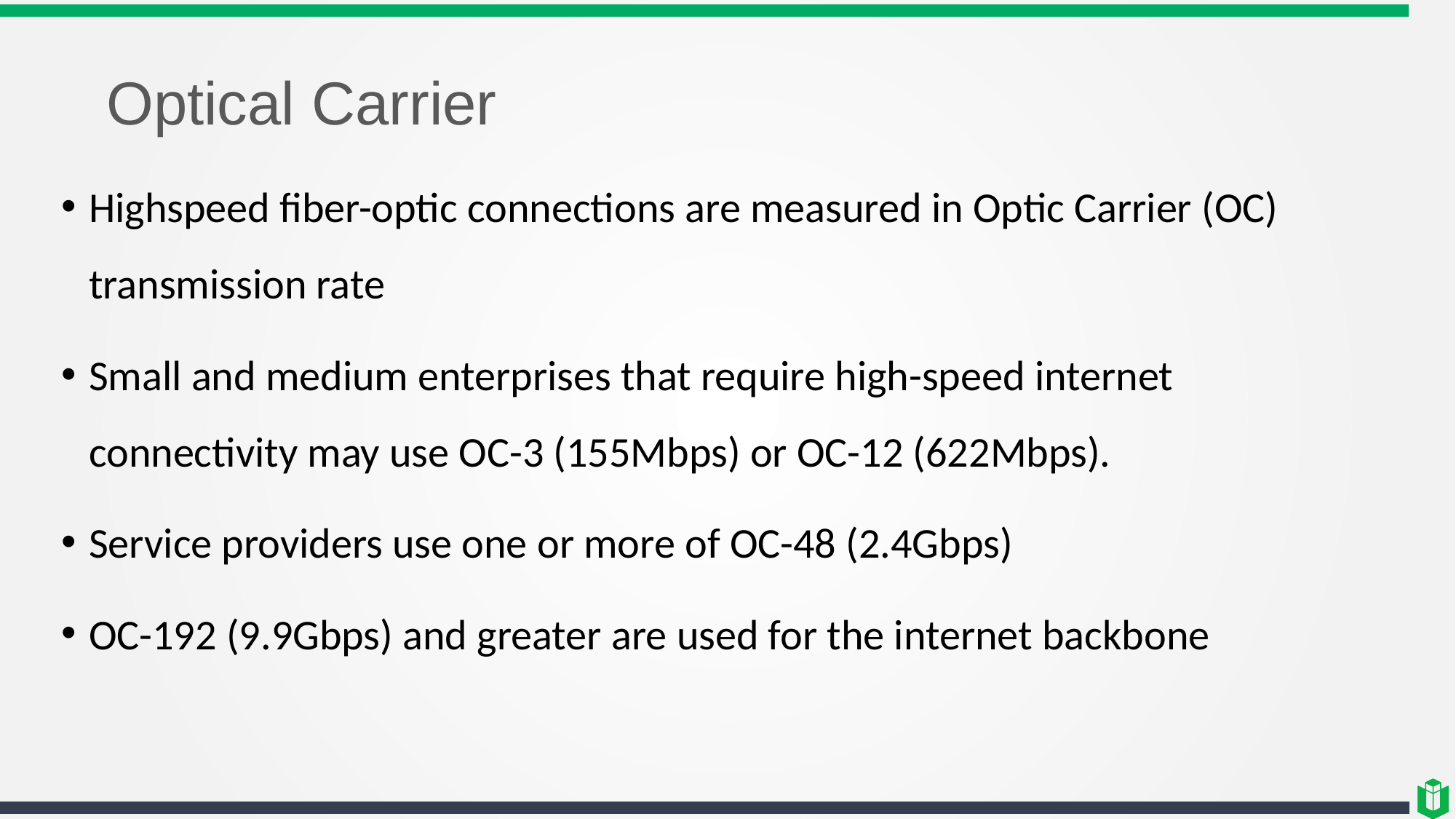

# Optical Carrier
Highspeed fiber-optic connections are measured in Optic Carrier (OC) transmission rate
Small and medium enterprises that require high-speed internet connectivity may use OC-3 (155Mbps) or OC-12 (622Mbps).
Service providers use one or more of OC-48 (2.4Gbps)
OC-192 (9.9Gbps) and greater are used for the internet backbone